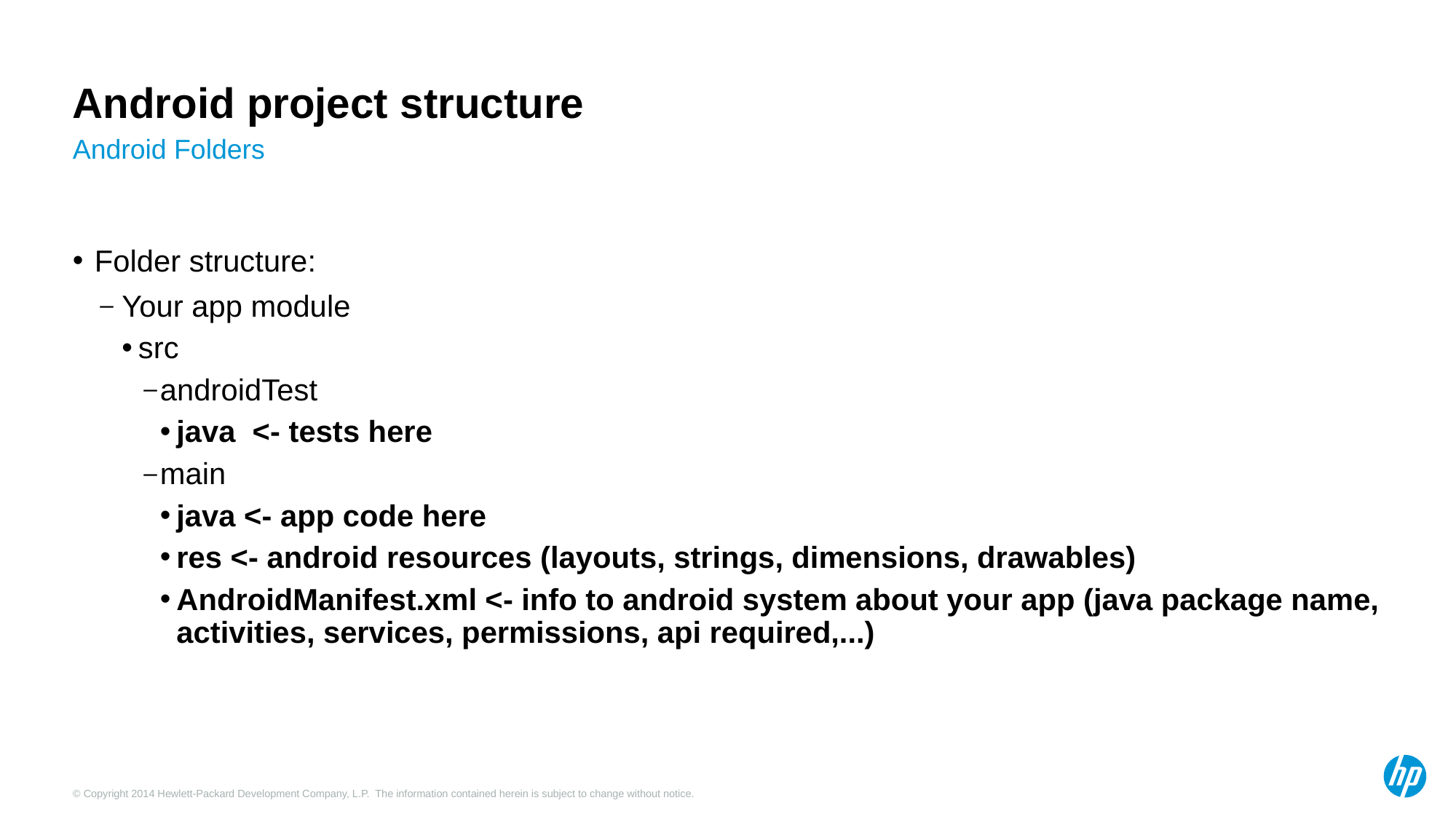

# Android project structure
Android Folders
Folder structure:
Your app module
src
androidTest
java  <- tests here
main
java <- app code here
res <- android resources (layouts, strings, dimensions, drawables)
AndroidManifest.xml <- info to android system about your app (java package name, activities, services, permissions, api required,...)